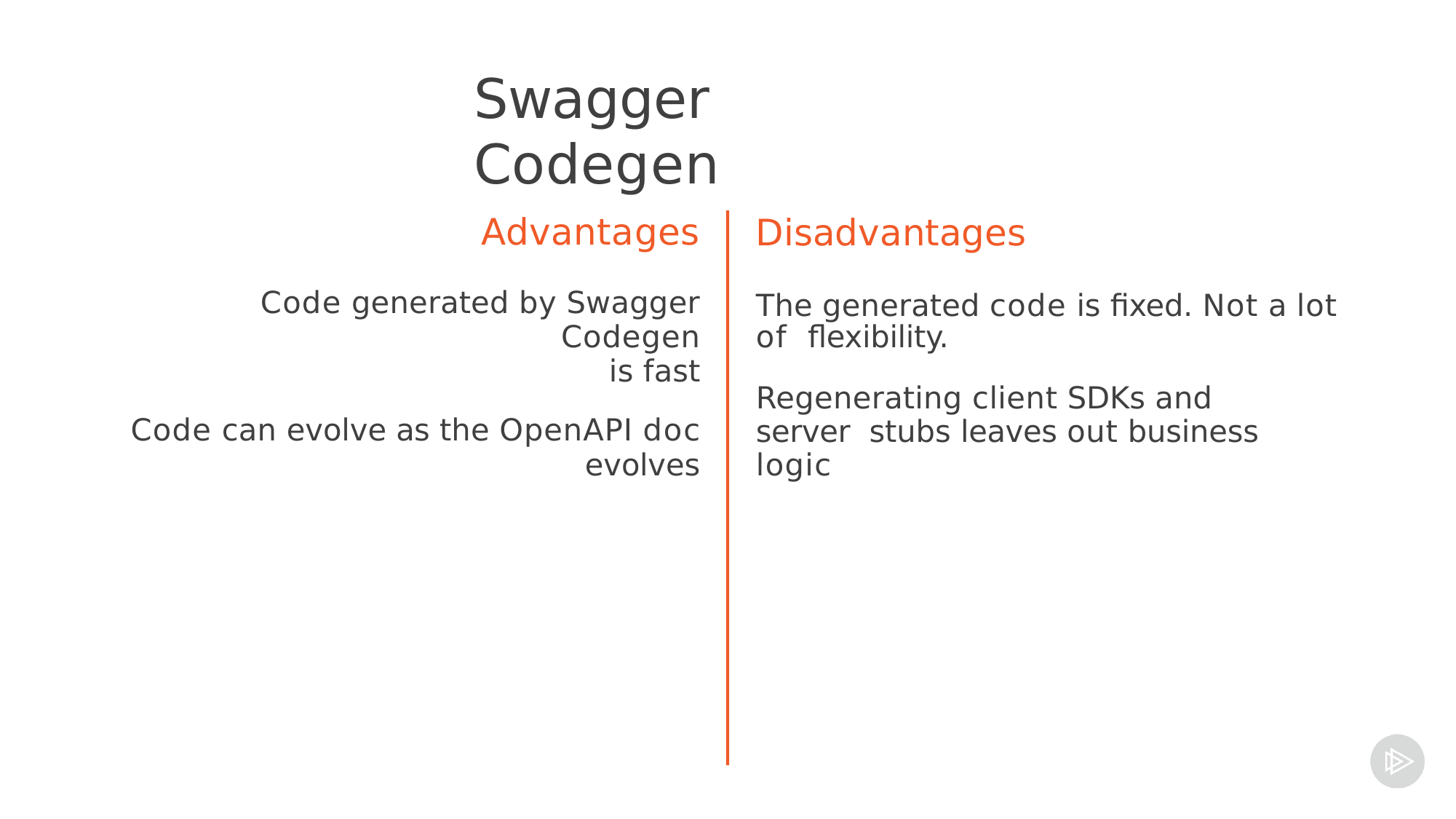

# Swagger Codegen
Advantages
Code generated by Swagger Codegen
is fast
Code can evolve as the OpenAPI doc
evolves
Disadvantages
The generated code is fixed. Not a lot of  flexibility.
Regenerating client SDKs and server  stubs leaves out business logic

13